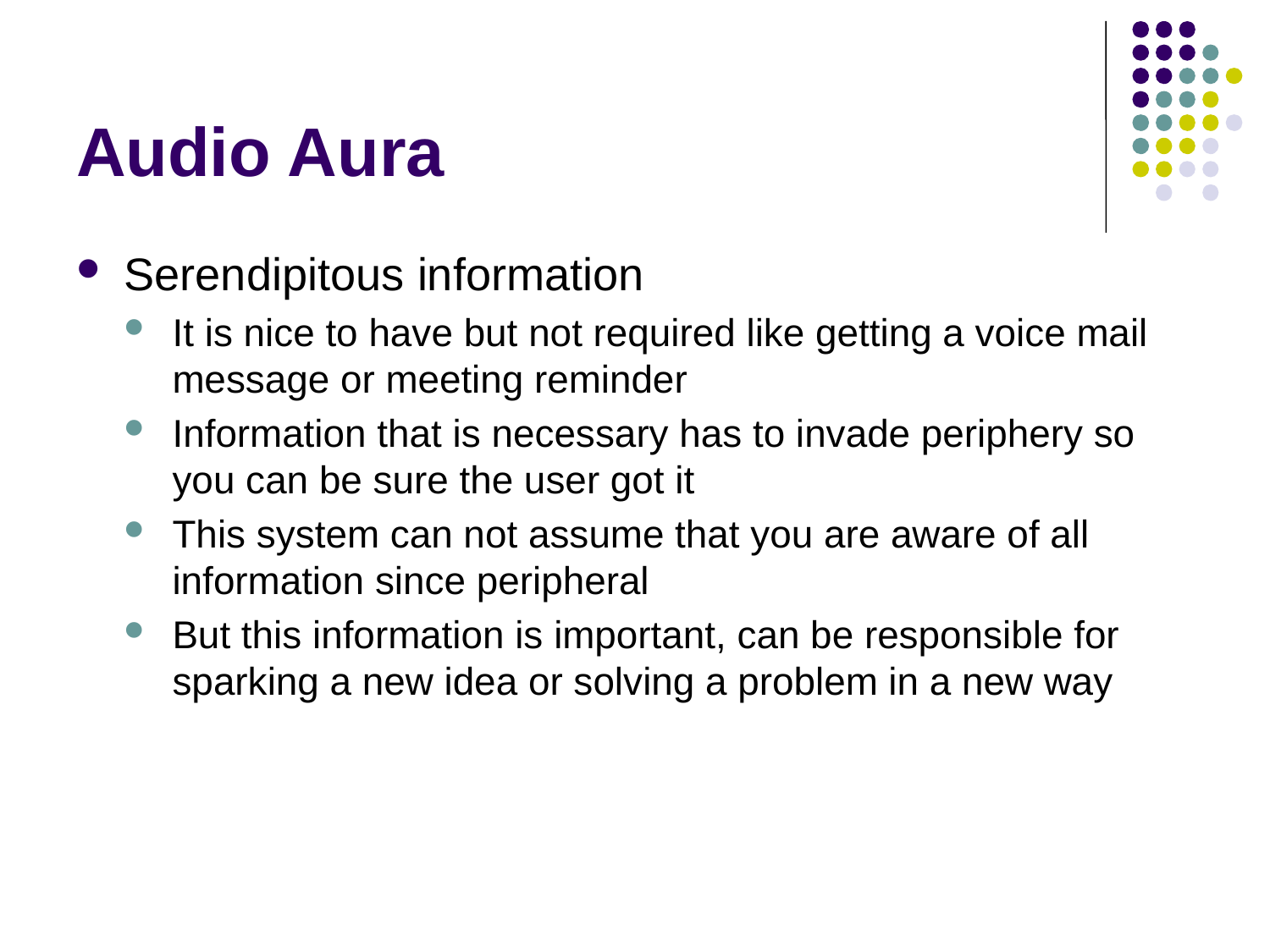

# Audio Aura
Serendipitous information
It is nice to have but not required like getting a voice mail message or meeting reminder
Information that is necessary has to invade periphery so you can be sure the user got it
This system can not assume that you are aware of all information since peripheral
But this information is important, can be responsible for sparking a new idea or solving a problem in a new way